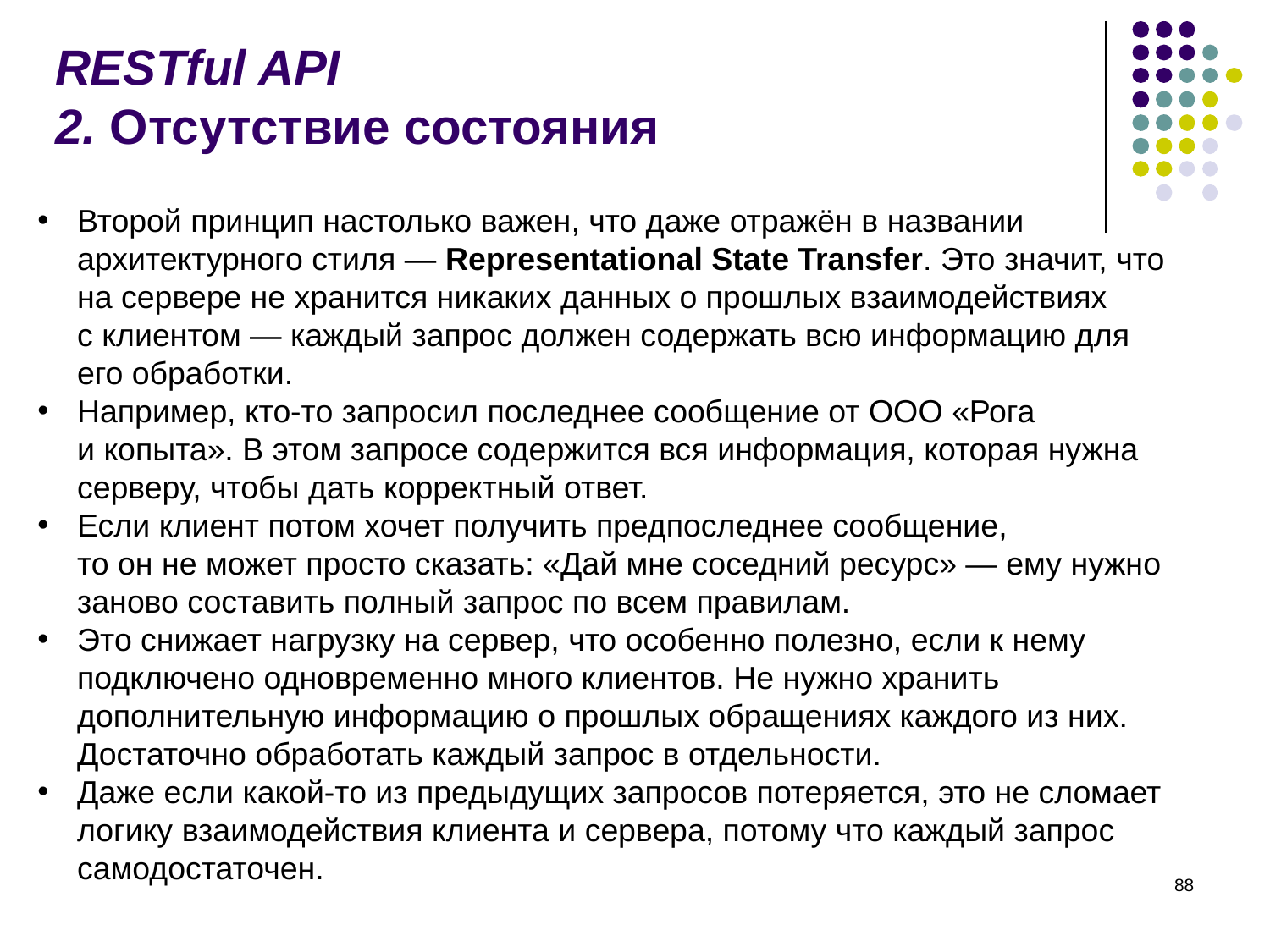

# RESTful API 2. Отсутствие состояния
Второй принцип настолько важен, что даже отражён в названии архитектурного стиля — Representational State Transfer. Это значит, что на сервере не хранится никаких данных о прошлых взаимодействиях с клиентом — каждый запрос должен содержать всю информацию для его обработки.
Например, кто-то запросил последнее сообщение от ООО «Рога и копыта». В этом запросе содержится вся информация, которая нужна серверу, чтобы дать корректный ответ.
Если клиент потом хочет получить предпоследнее сообщение, то он не может просто сказать: «Дай мне соседний ресурс» — ему нужно заново составить полный запрос по всем правилам.
Это снижает нагрузку на сервер, что особенно полезно, если к нему подключено одновременно много клиентов. Не нужно хранить дополнительную информацию о прошлых обращениях каждого из них. Достаточно обработать каждый запрос в отдельности.
Даже если какой-то из предыдущих запросов потеряется, это не сломает логику взаимодействия клиента и сервера, потому что каждый запрос самодостаточен.
88